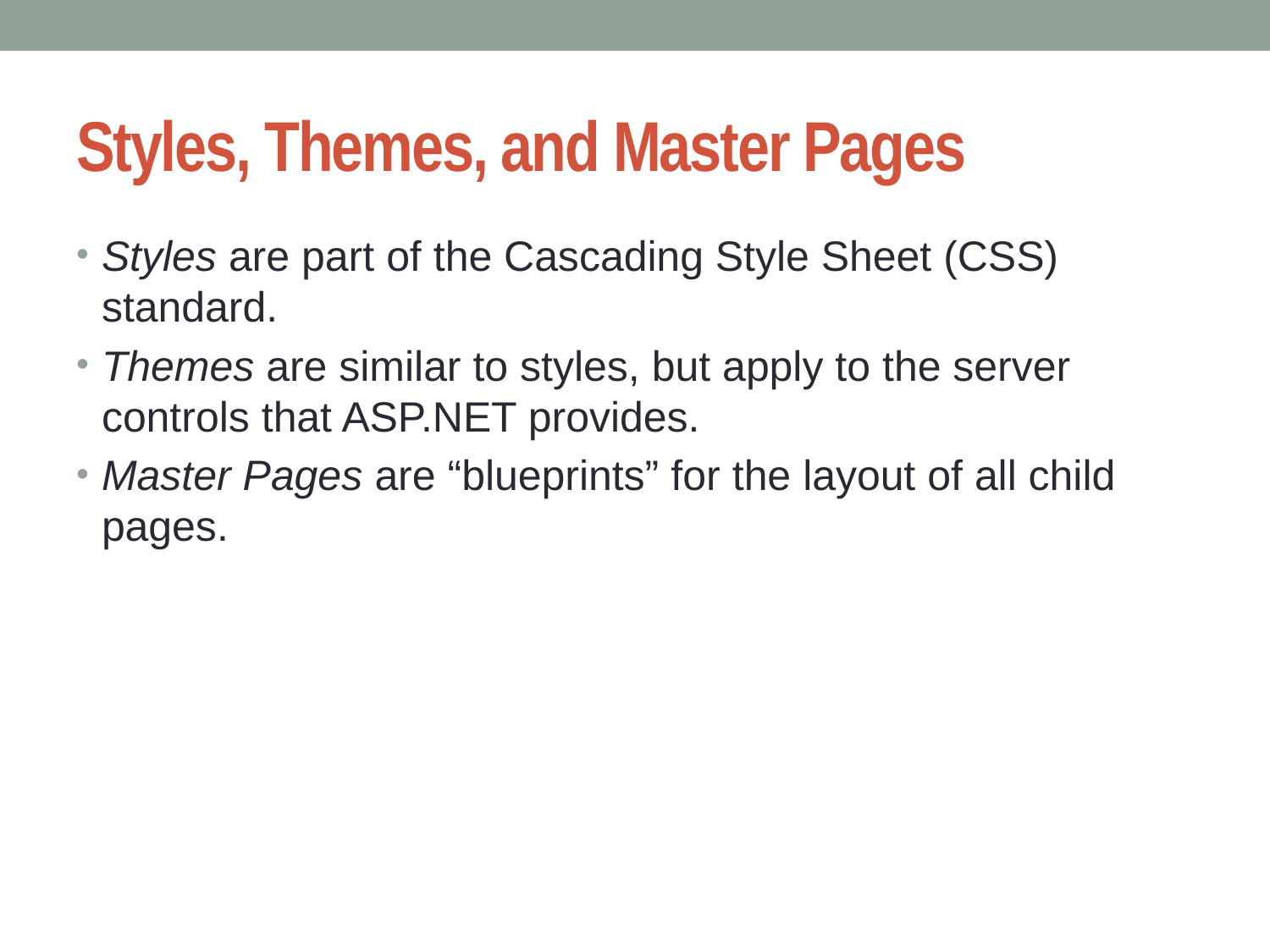

# Styles, Themes, and Master Pages
Styles are part of the Cascading Style Sheet (CSS) standard.
Themes are similar to styles, but apply to the server controls that ASP.NET provides.
Master Pages are “blueprints” for the layout of all child pages.